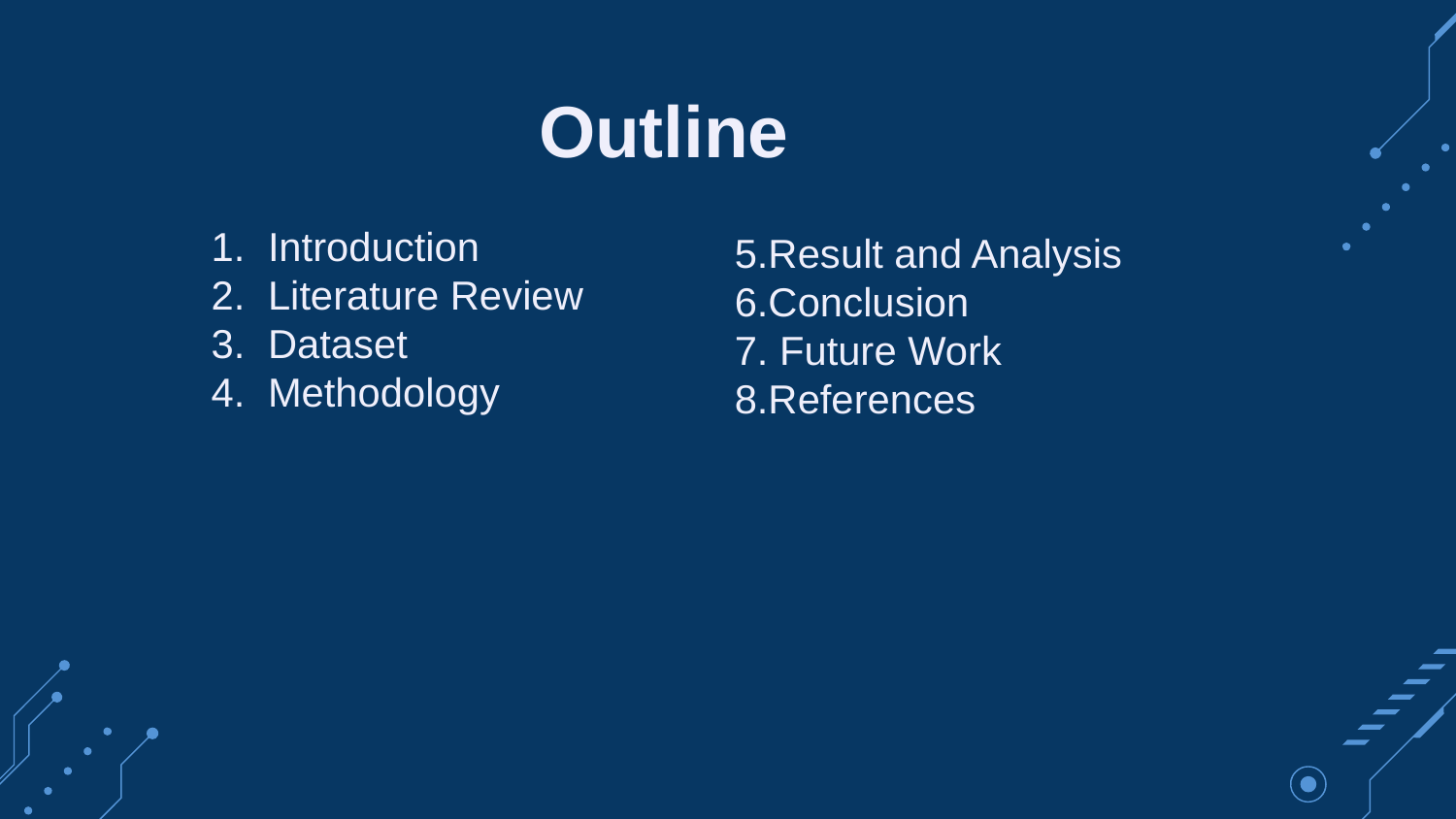

# Outline
Introduction
Literature Review
Dataset
Methodology

5.Result and Analysis
6.Conclusion
7. Future Work
8.References